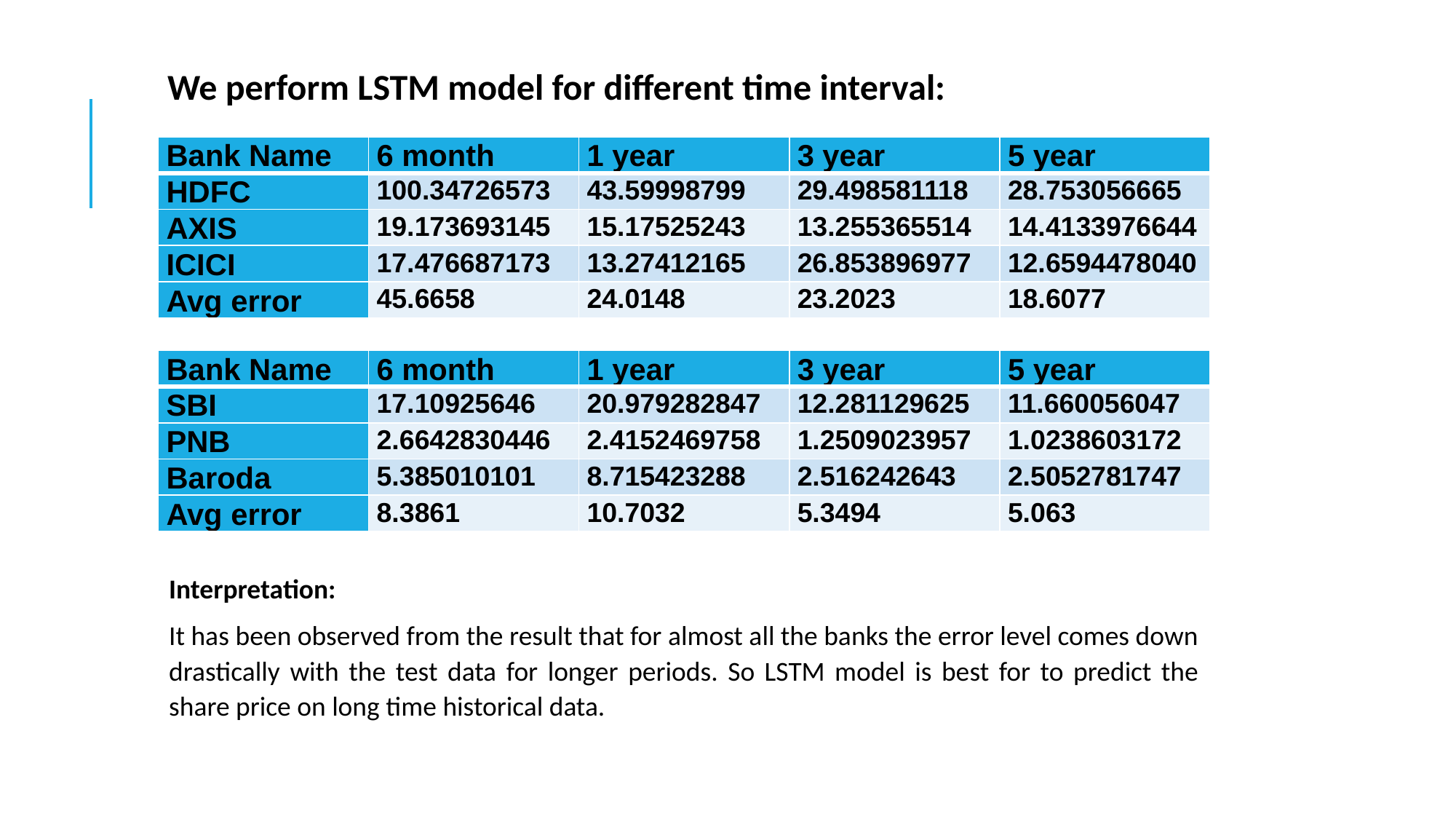

We perform LSTM model for different time interval:

| Bank Name | 6 month | 1 year | 3 year | 5 year |
| --- | --- | --- | --- | --- |
| HDFC | 100.34726573 | 43.59998799 | 29.498581118 | 28.753056665 |
| AXIS | 19.173693145 | 15.17525243 | 13.255365514 | 14.4133976644 |
| ICICI | 17.476687173 | 13.27412165 | 26.853896977 | 12.6594478040 |
| Avg error | 45.6658 | 24.0148 | 23.2023 | 18.6077 |
| Bank Name | 6 month | 1 year | 3 year | 5 year |
| --- | --- | --- | --- | --- |
| SBI | 17.10925646 | 20.979282847 | 12.281129625 | 11.660056047 |
| PNB | 2.6642830446 | 2.4152469758 | 1.2509023957 | 1.0238603172 |
| Baroda | 5.385010101 | 8.715423288 | 2.516242643 | 2.5052781747 |
| Avg error | 8.3861 | 10.7032 | 5.3494 | 5.063 |
Interpretation:
It has been observed from the result that for almost all the banks the error level comes down drastically with the test data for longer periods. So LSTM model is best for to predict the share price on long time historical data.